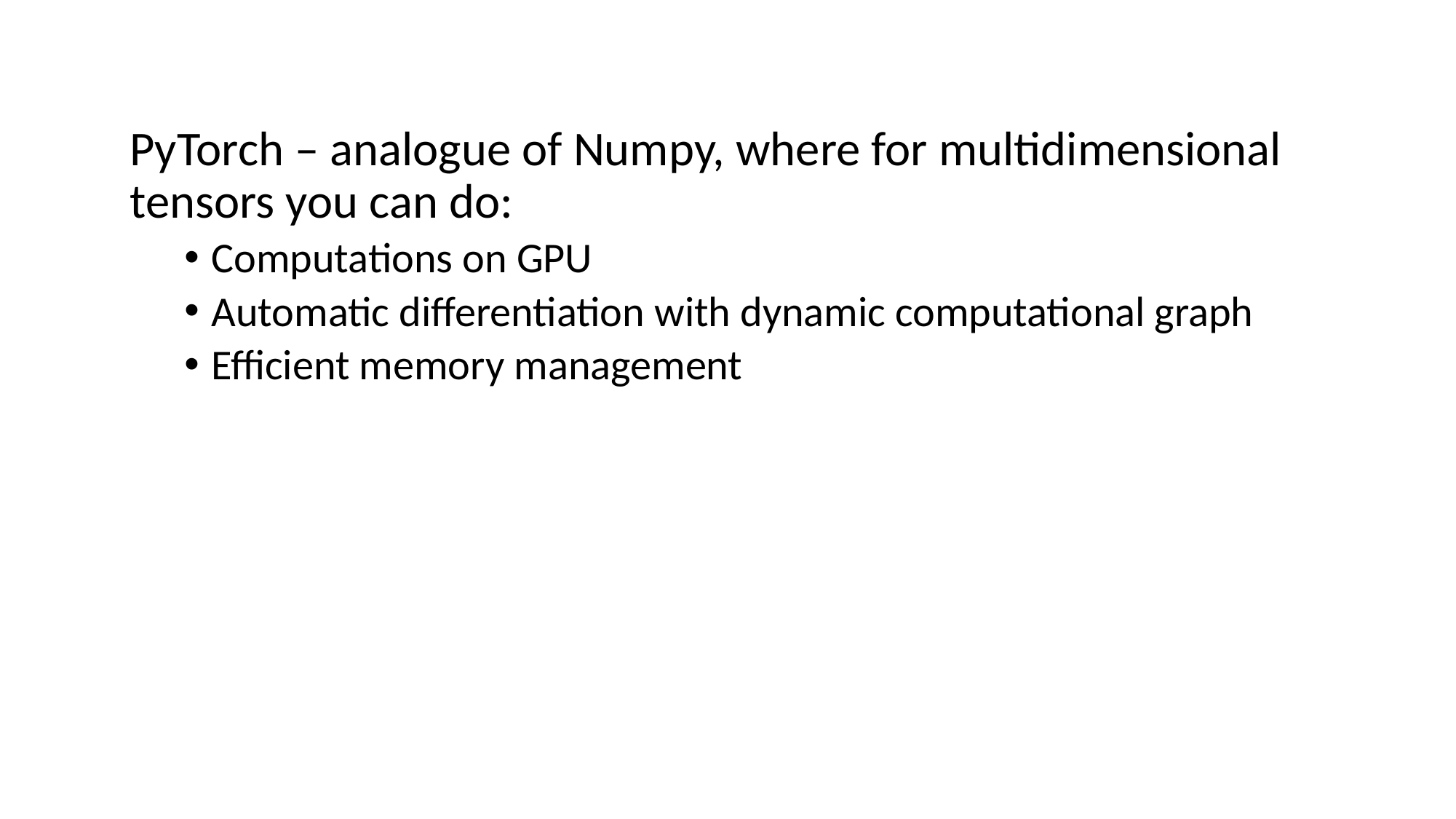

PyTorch – analogue of Numpy, where for multidimensional tensors you can do:
Computations on GPU
Automatic differentiation with dynamic computational graph
Efficient memory management